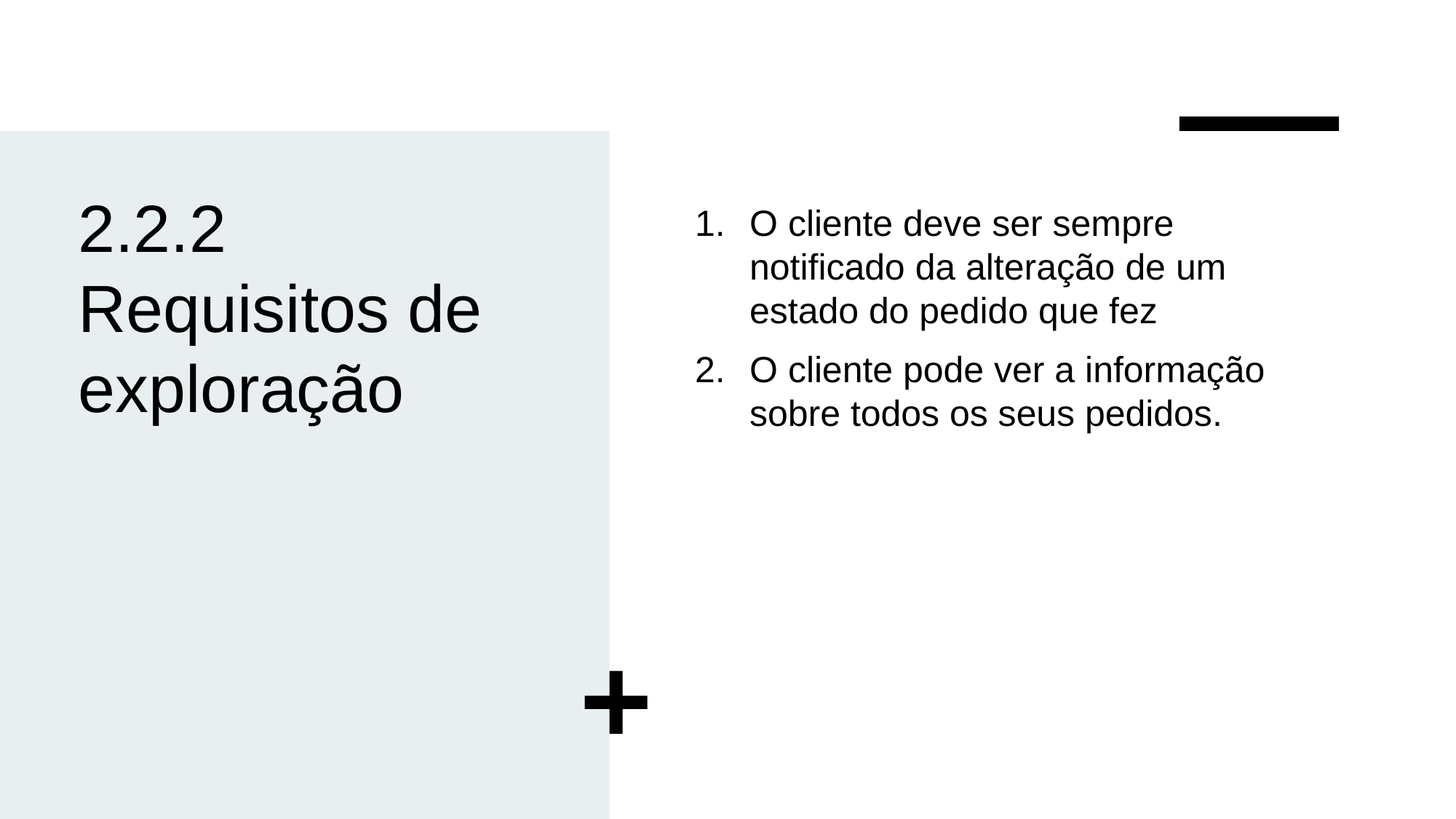

# 2.2.2 Requisitos de exploração
O cliente deve ser sempre notificado da alteração de um estado do pedido que fez
O cliente pode ver a informação sobre todos os seus pedidos.